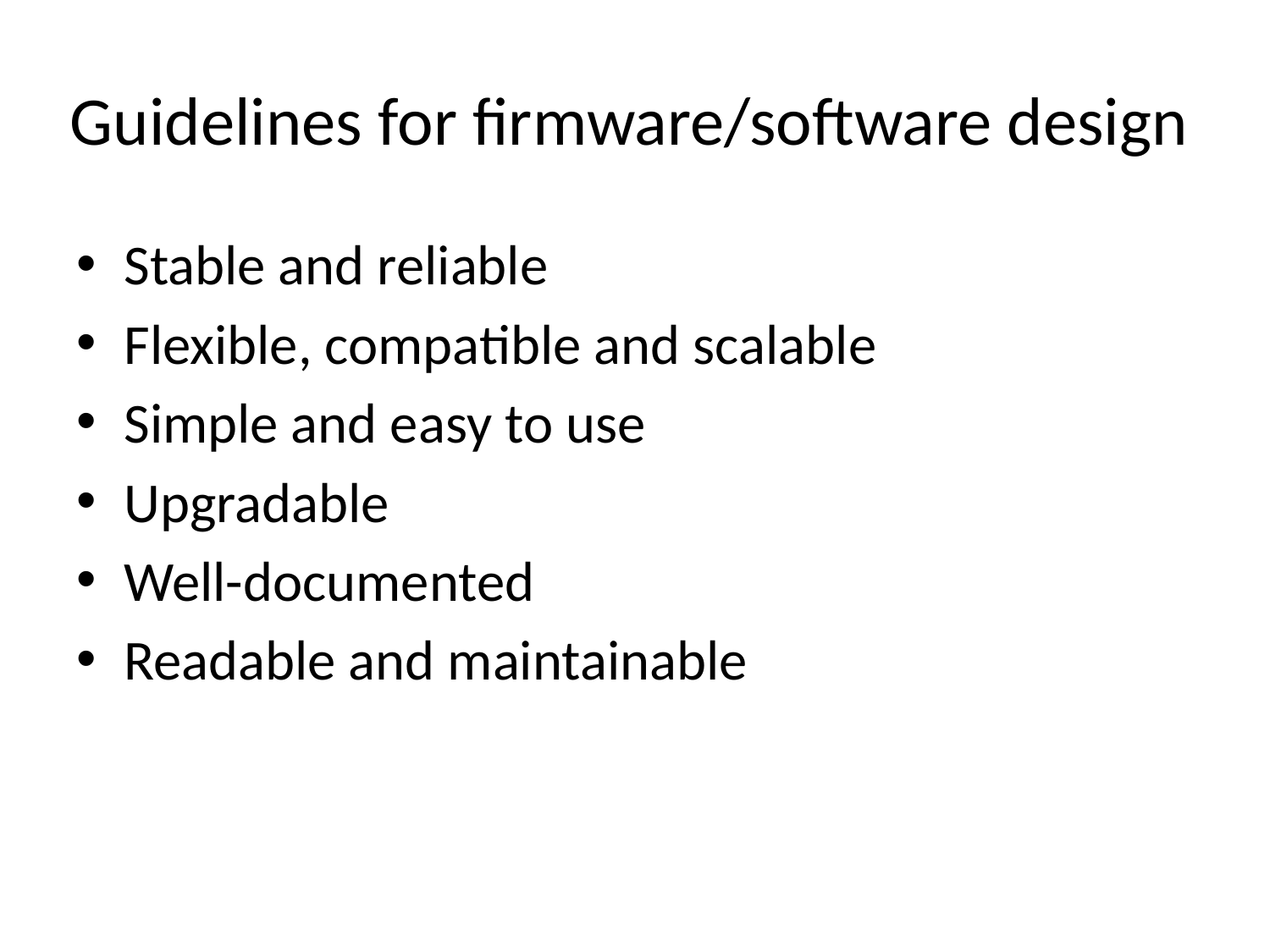

# Guidelines for firmware/software design
Stable and reliable
Flexible, compatible and scalable
Simple and easy to use
Upgradable
Well-documented
Readable and maintainable